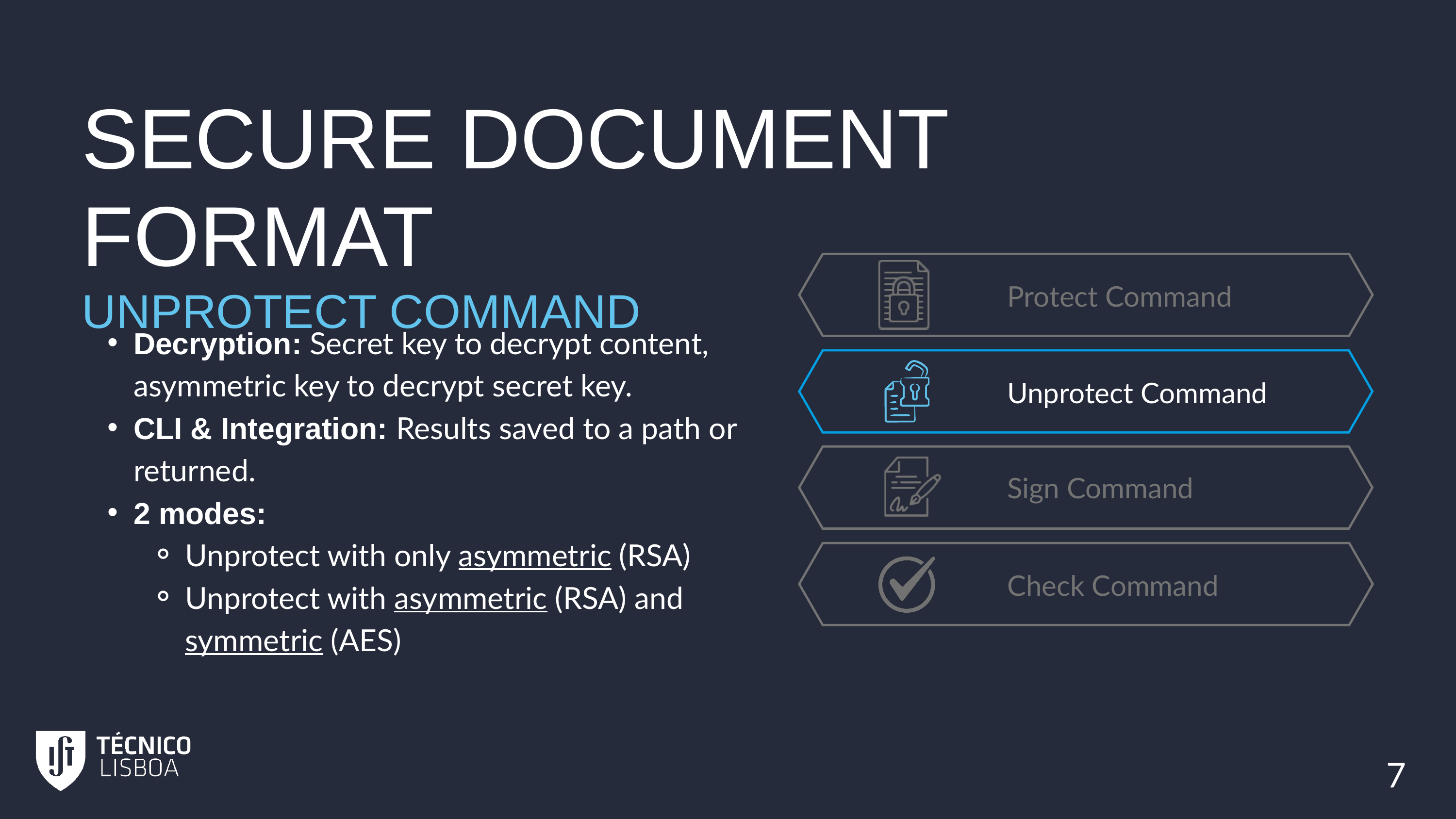

SECURE DOCUMENT FORMAT
UNPROTECT COMMAND

Protect Command
Decryption: Secret key to decrypt content, asymmetric key to decrypt secret key.
CLI & Integration: Results saved to a path or returned.
2 modes:
Unprotect with only asymmetric (RSA)
Unprotect with asymmetric (RSA) and symmetric (AES)

Unprotect Command

Sign Command

Check Command

7